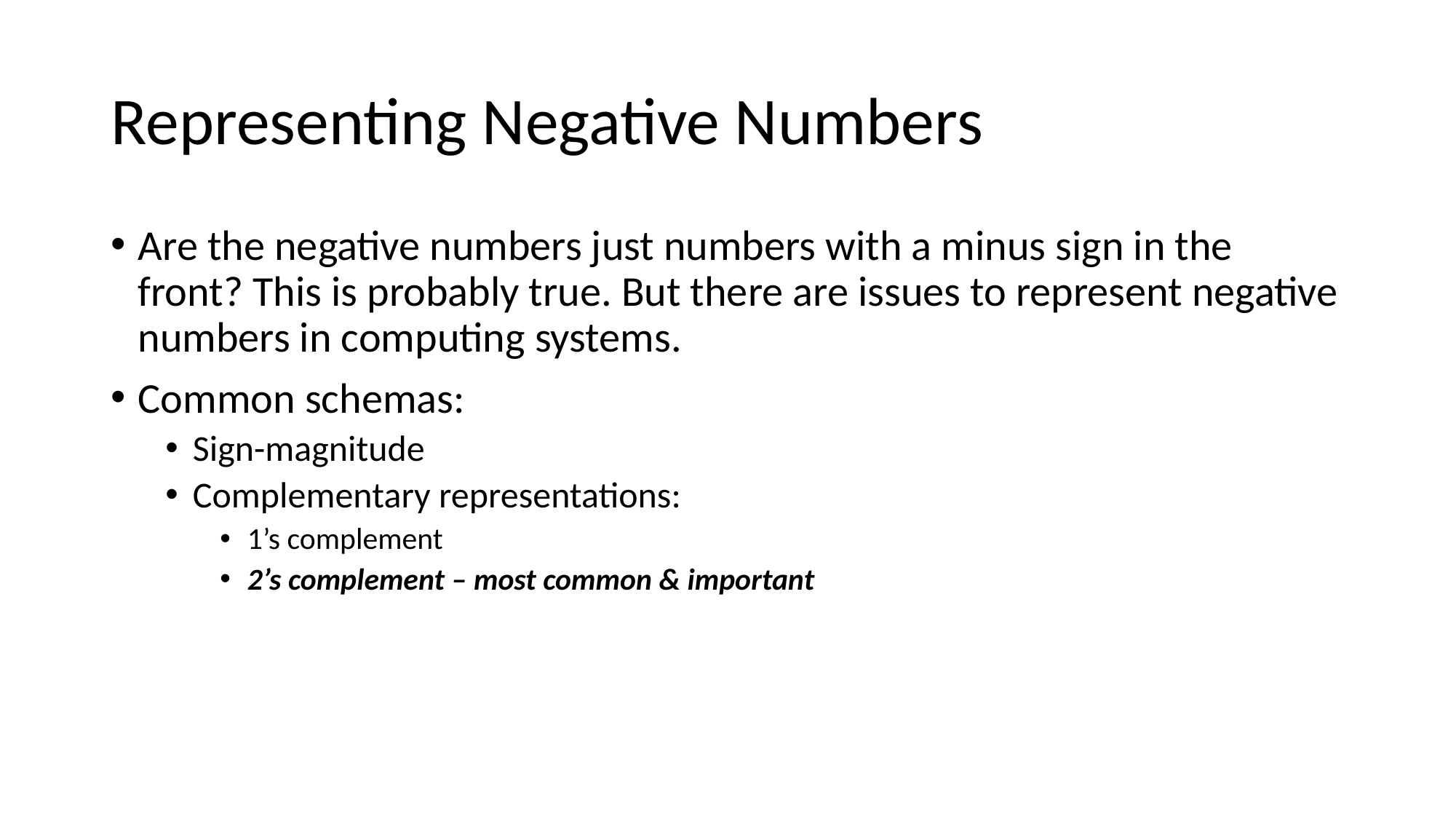

# Representing Negative Numbers
Are the negative numbers just numbers with a minus sign in the front? This is probably true. But there are issues to represent negative numbers in computing systems.
Common schemas:
Sign-magnitude
Complementary representations:
1’s complement
2’s complement – most common & important